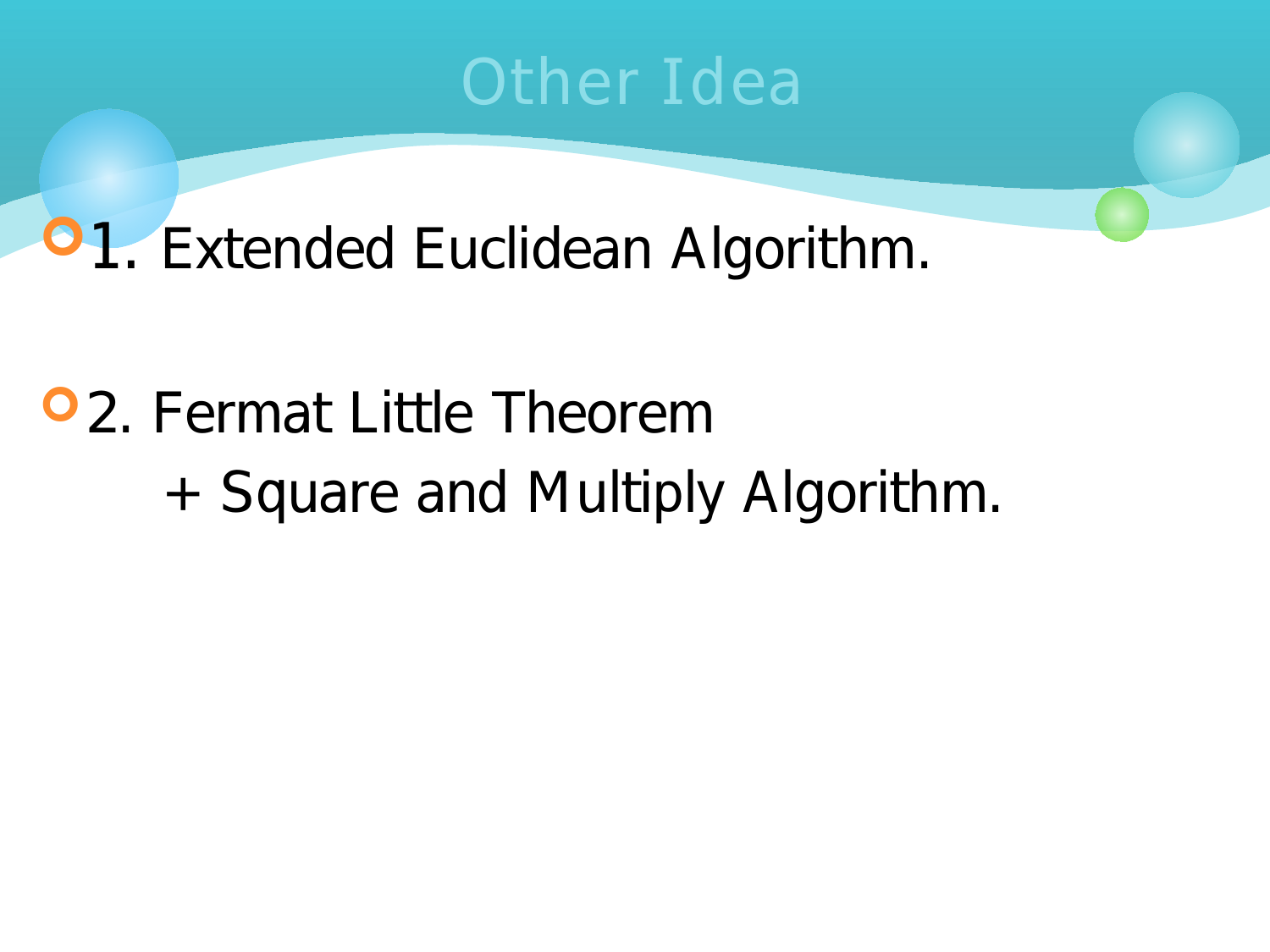

# Other Idea
1. Extended Euclidean Algorithm.

2. Fermat Little Theorem
       + Square and Multiply Algorithm.